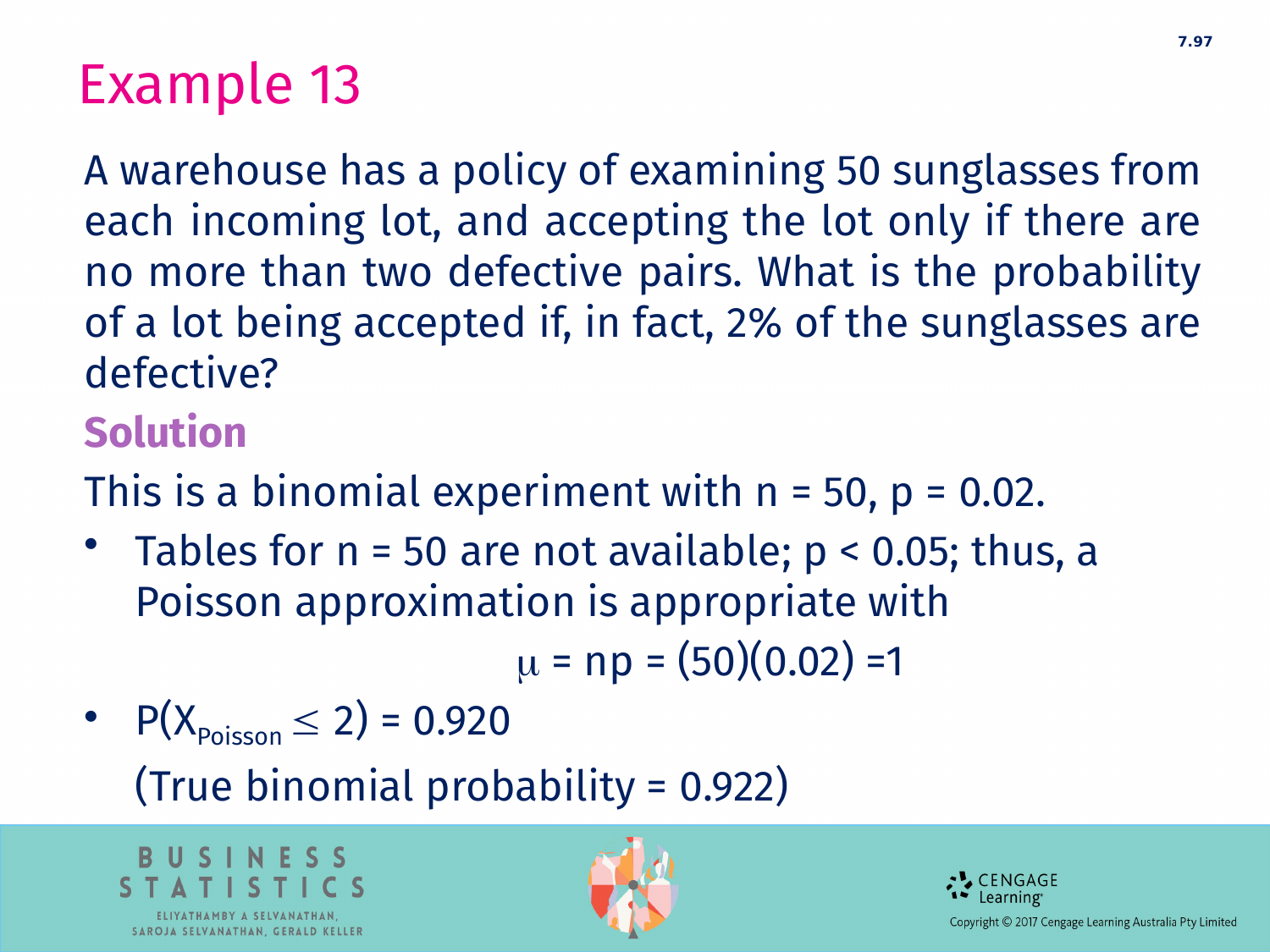

7.97
# Example 13
A warehouse has a policy of examining 50 sunglasses from each incoming lot, and accepting the lot only if there are no more than two defective pairs. What is the probability of a lot being accepted if, in fact, 2% of the sunglasses are defective?
Solution
This is a binomial experiment with n = 50, p = 0.02.
Tables for n = 50 are not available; p < 0.05; thus, a Poisson approximation is appropriate with
				μ = np = (50)(0.02) =1
P(XPoisson ≤ 2) = 0.920
	(True binomial probability = 0.922)